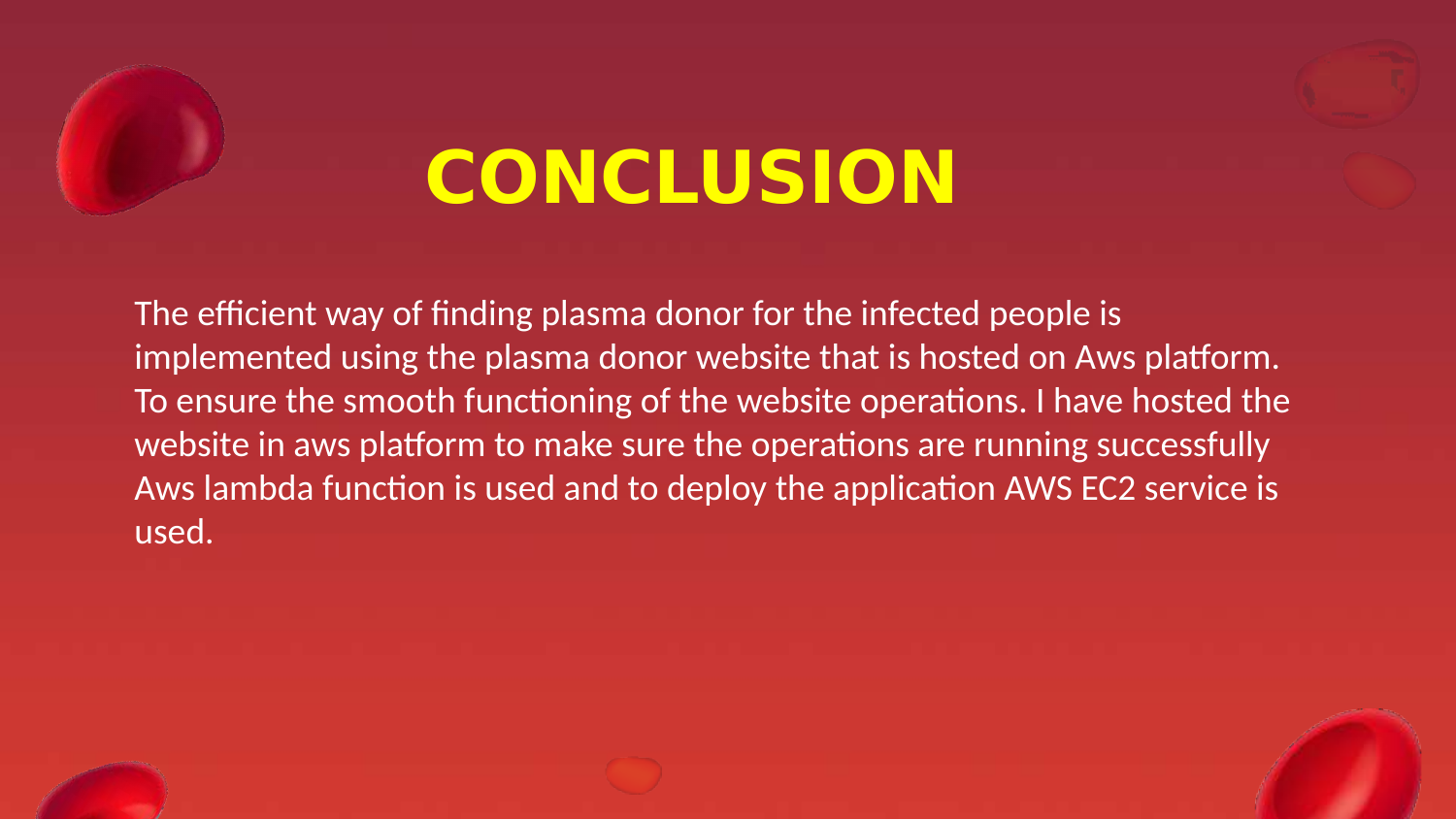

# CONCLUSION
The efficient way of finding plasma donor for the infected people is implemented using the plasma donor website that is hosted on Aws platform. To ensure the smooth functioning of the website operations. I have hosted the website in aws platform to make sure the operations are running successfully Aws lambda function is used and to deploy the application AWS EC2 service is used.